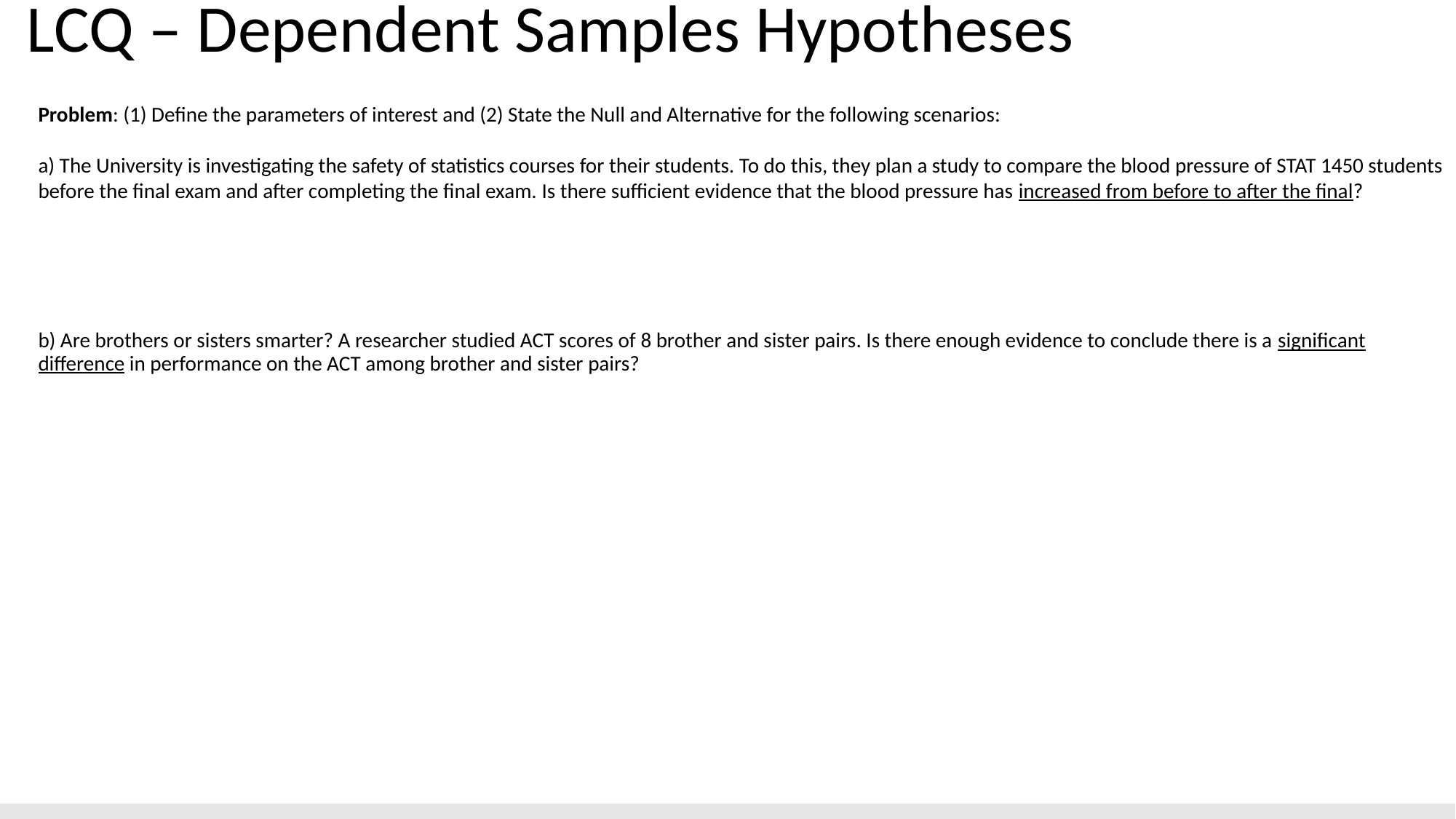

# LCQ – Dependent Samples Hypotheses
Problem: (1) Define the parameters of interest and (2) State the Null and Alternative for the following scenarios:

a) The University is investigating the safety of statistics courses for their students. To do this, they plan a study to compare the blood pressure of STAT 1450 students before the final exam and after completing the final exam. Is there sufficient evidence that the blood pressure has increased from before to after the final?

b) Are brothers or sisters smarter? A researcher studied ACT scores of 8 brother and sister pairs. Is there enough evidence to conclude there is a significant difference in performance on the ACT among brother and sister pairs?